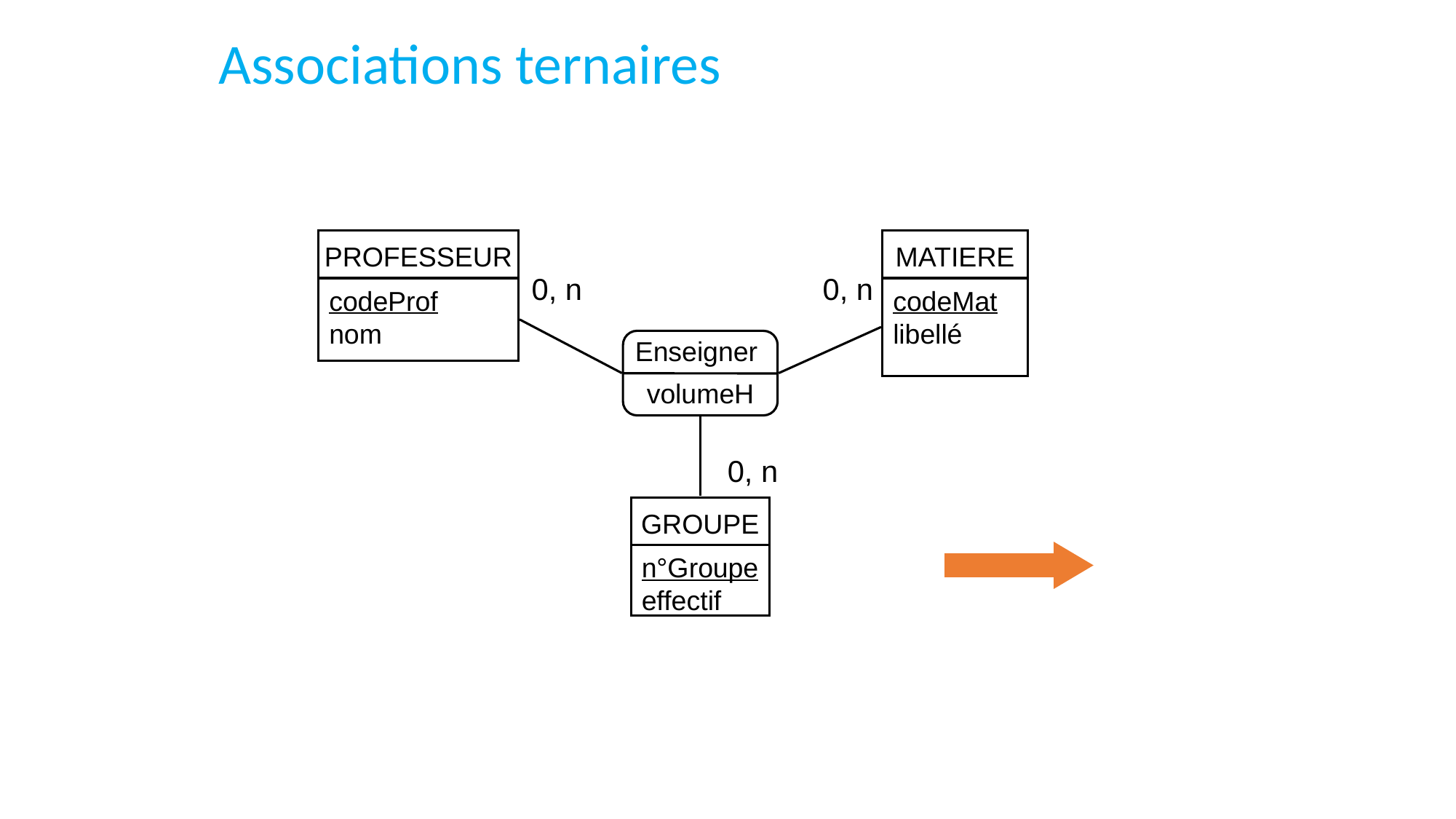

# Associations ternaires
PROFESSEUR
codeProf
nom

MATIERE
codeMat
libellé

0, n
0, n
Enseigner
volumeH

0, n
GROUPE
n°Groupe
effectif